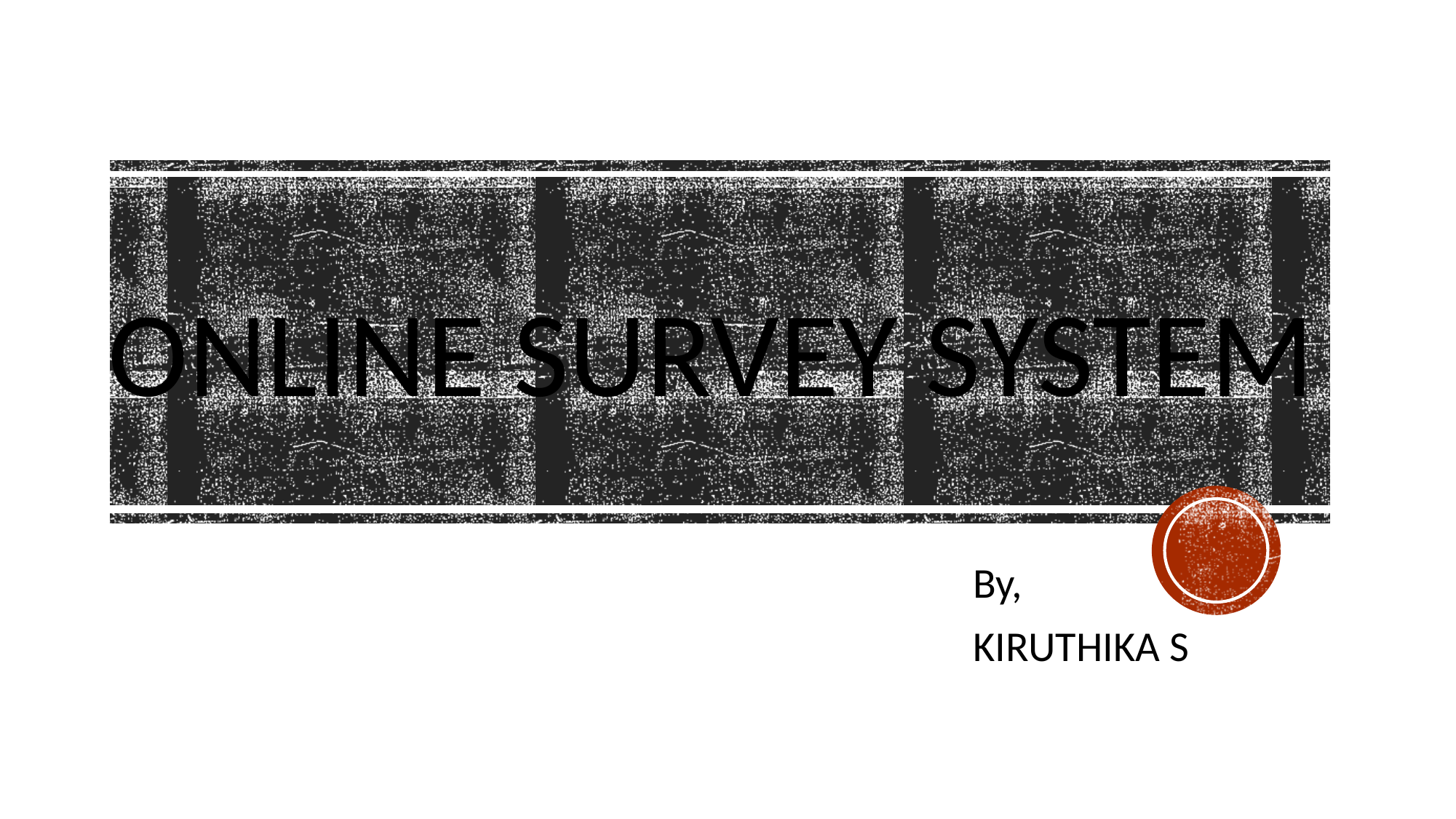

# Online Survey system
By,
KIRUTHIKA S